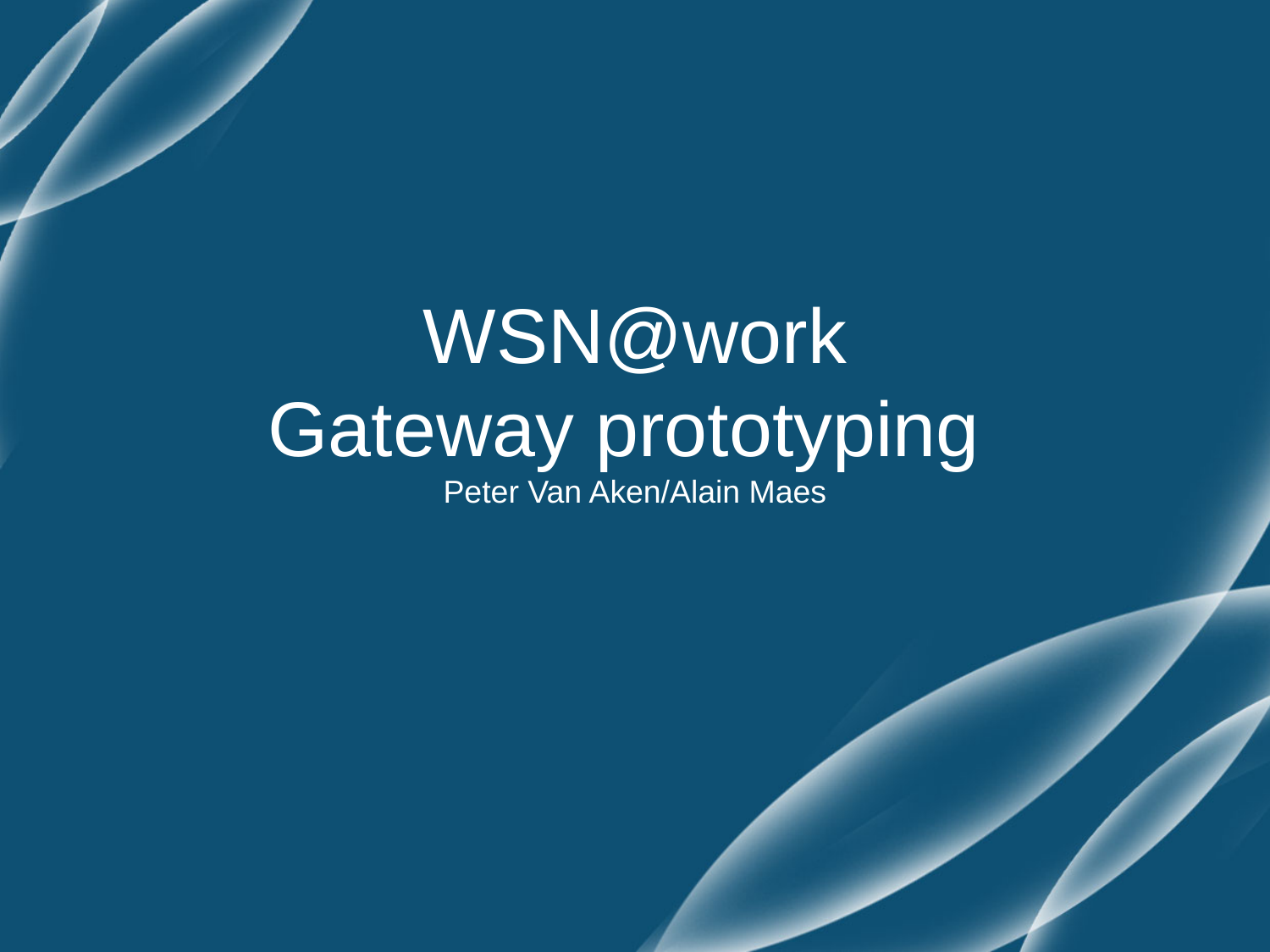

# WSN@work Gateway prototyping Peter Van Aken/Alain Maes